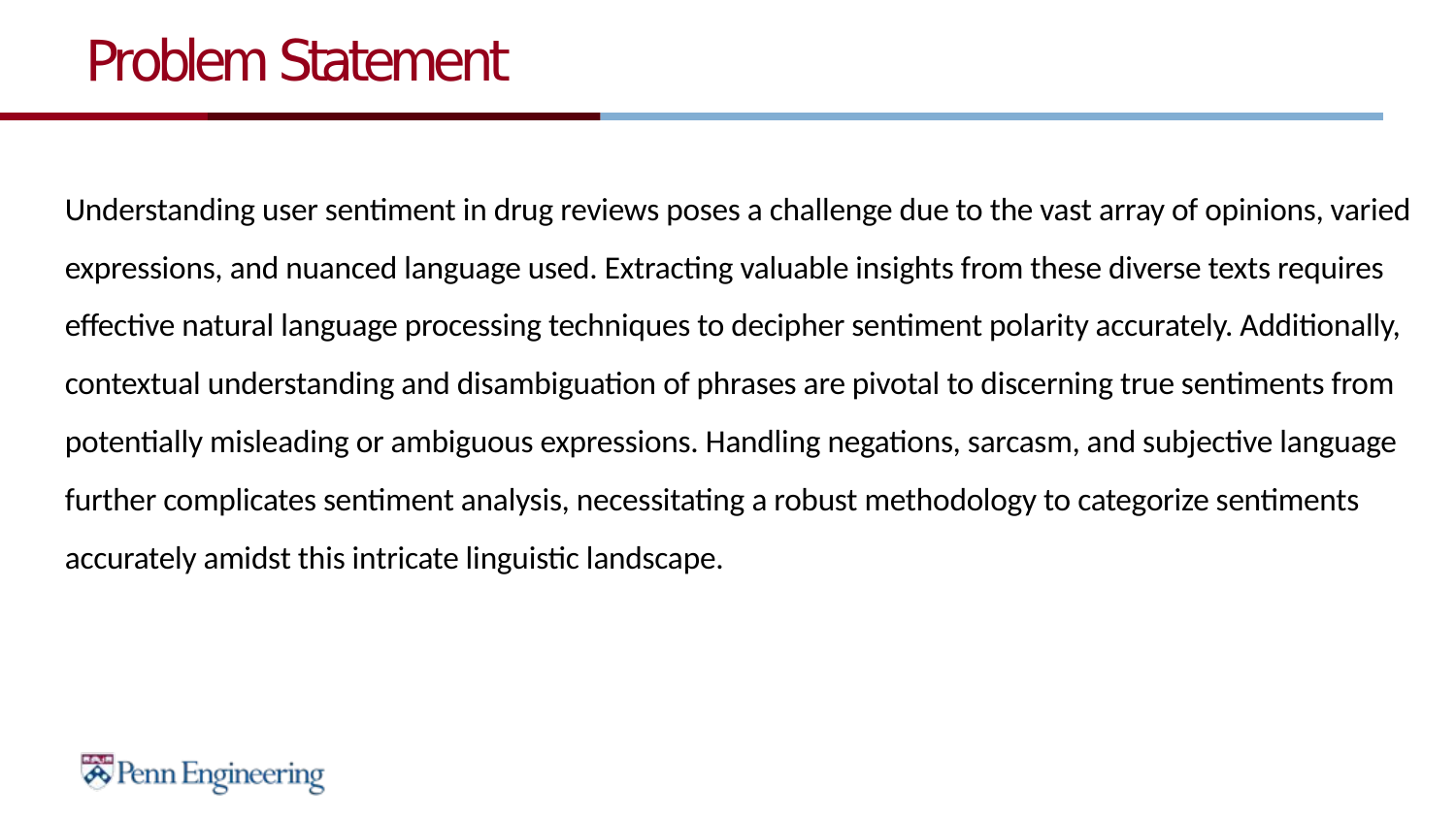

# Problem Statement
Understanding user sentiment in drug reviews poses a challenge due to the vast array of opinions, varied expressions, and nuanced language used. Extracting valuable insights from these diverse texts requires effective natural language processing techniques to decipher sentiment polarity accurately. Additionally, contextual understanding and disambiguation of phrases are pivotal to discerning true sentiments from potentially misleading or ambiguous expressions. Handling negations, sarcasm, and subjective language further complicates sentiment analysis, necessitating a robust methodology to categorize sentiments accurately amidst this intricate linguistic landscape.
3